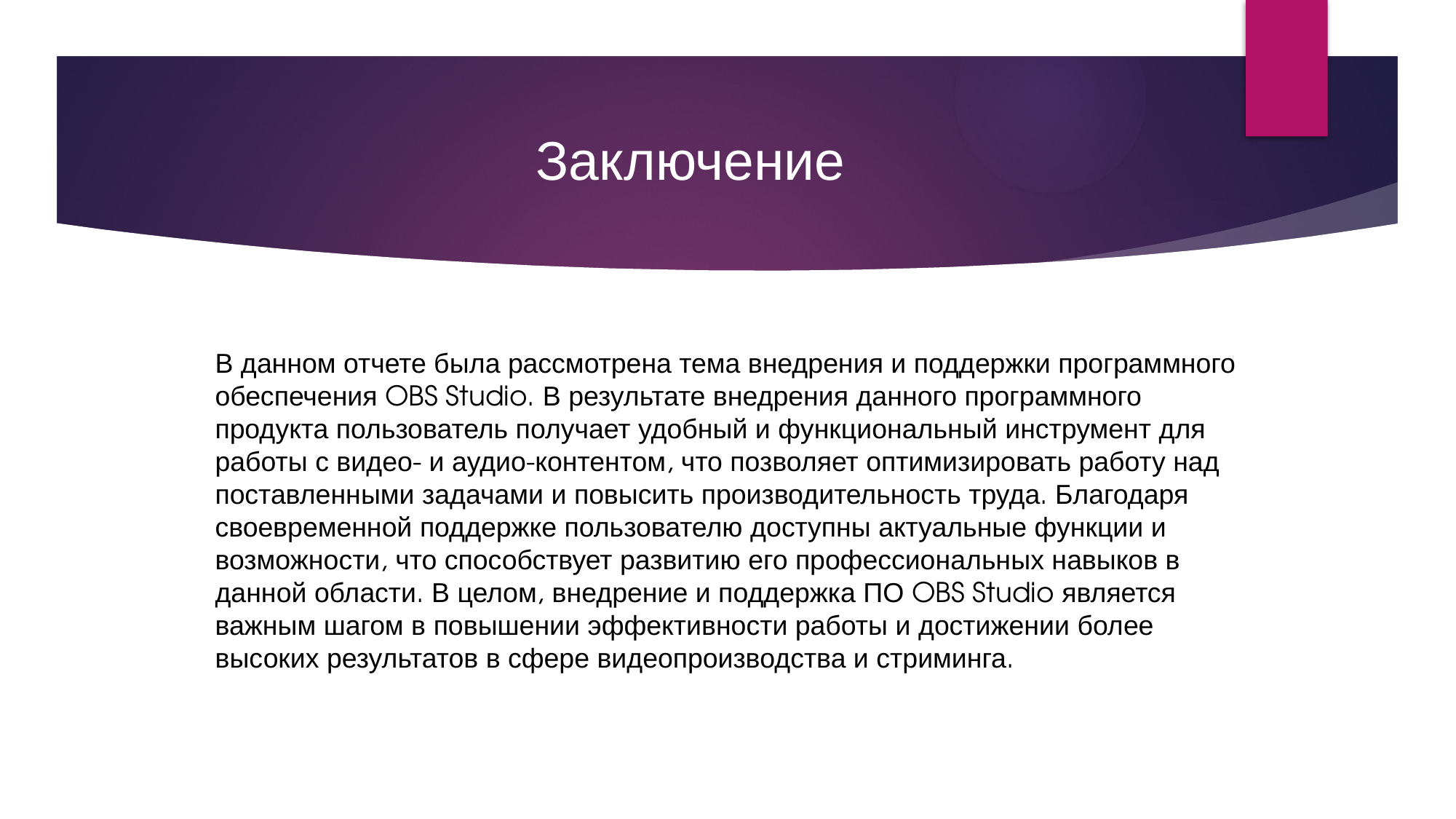

# Заключение
В данном отчете была рассмотрена тема внедрения и поддержки программного обеспечения OBS Studio. В результате внедрения данного программного продукта пользователь получает удобный и функциональный инструмент для работы с видео- и аудио-контентом, что позволяет оптимизировать работу над поставленными задачами и повысить производительность труда. Благодаря своевременной поддержке пользователю доступны актуальные функции и возможности, что способствует развитию его профессиональных навыков в данной области. В целом, внедрение и поддержка ПО OBS Studio является важным шагом в повышении эффективности работы и достижении более высоких результатов в сфере видеопроизводства и стриминга.